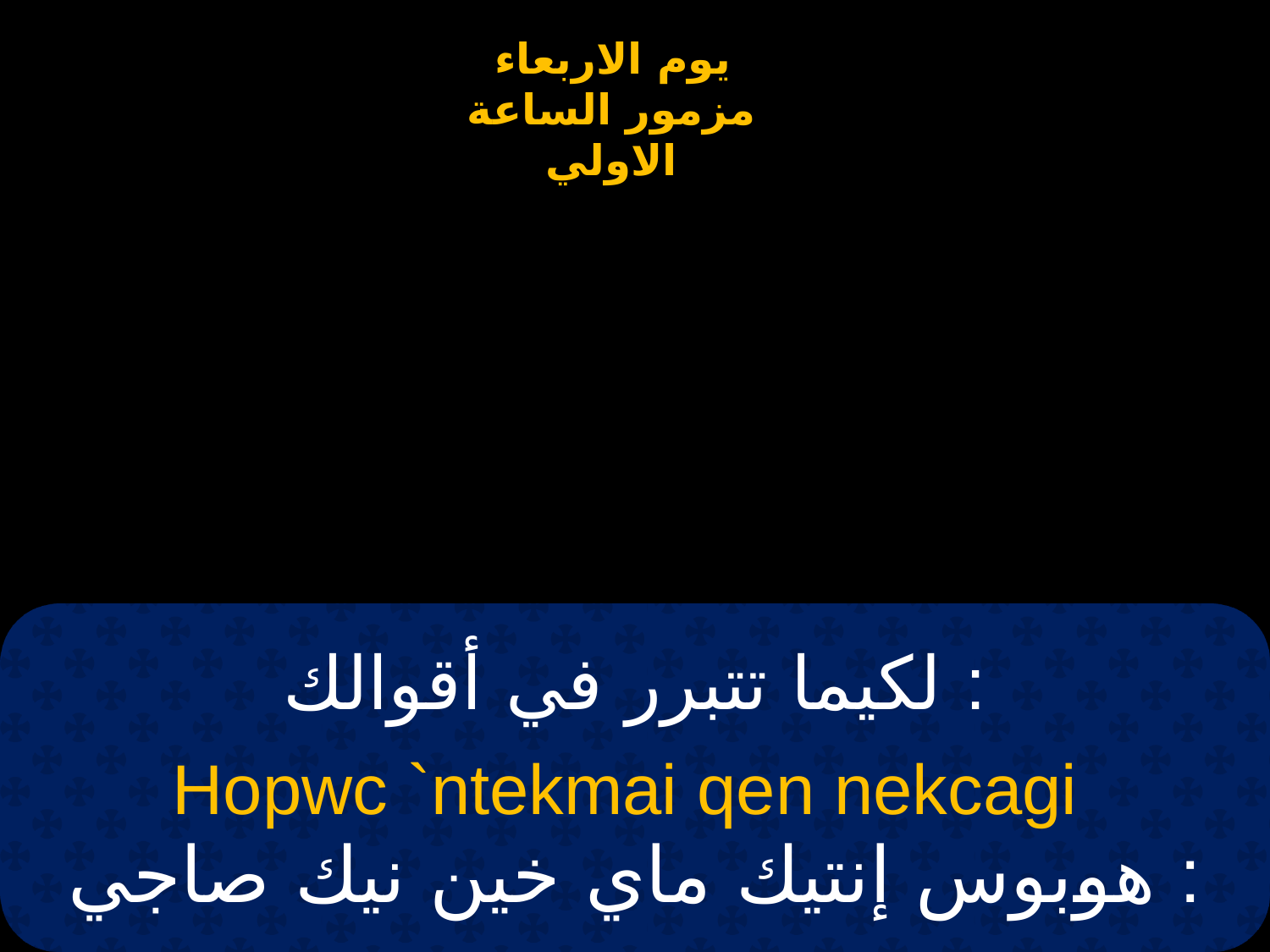

# لكيما تتبرر في أقوالك :
Hopwc `ntekmai qen nekcagi
هوبوس إنتيك ماي خين نيك صاجي :